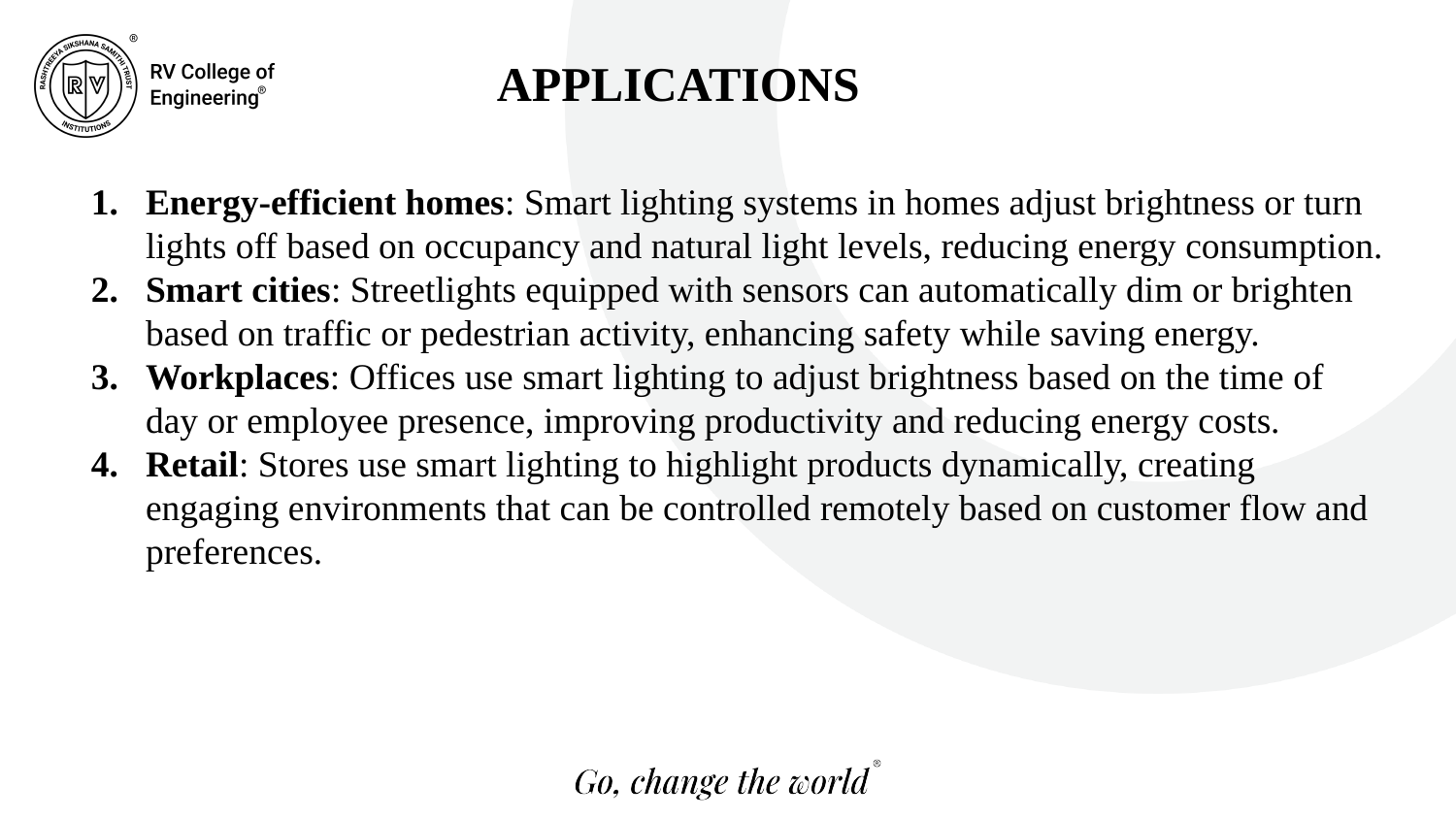

APPLICATIONS
Energy-efficient homes: Smart lighting systems in homes adjust brightness or turn lights off based on occupancy and natural light levels, reducing energy consumption.
Smart cities: Streetlights equipped with sensors can automatically dim or brighten based on traffic or pedestrian activity, enhancing safety while saving energy.
Workplaces: Offices use smart lighting to adjust brightness based on the time of day or employee presence, improving productivity and reducing energy costs.
Retail: Stores use smart lighting to highlight products dynamically, creating engaging environments that can be controlled remotely based on customer flow and preferences.